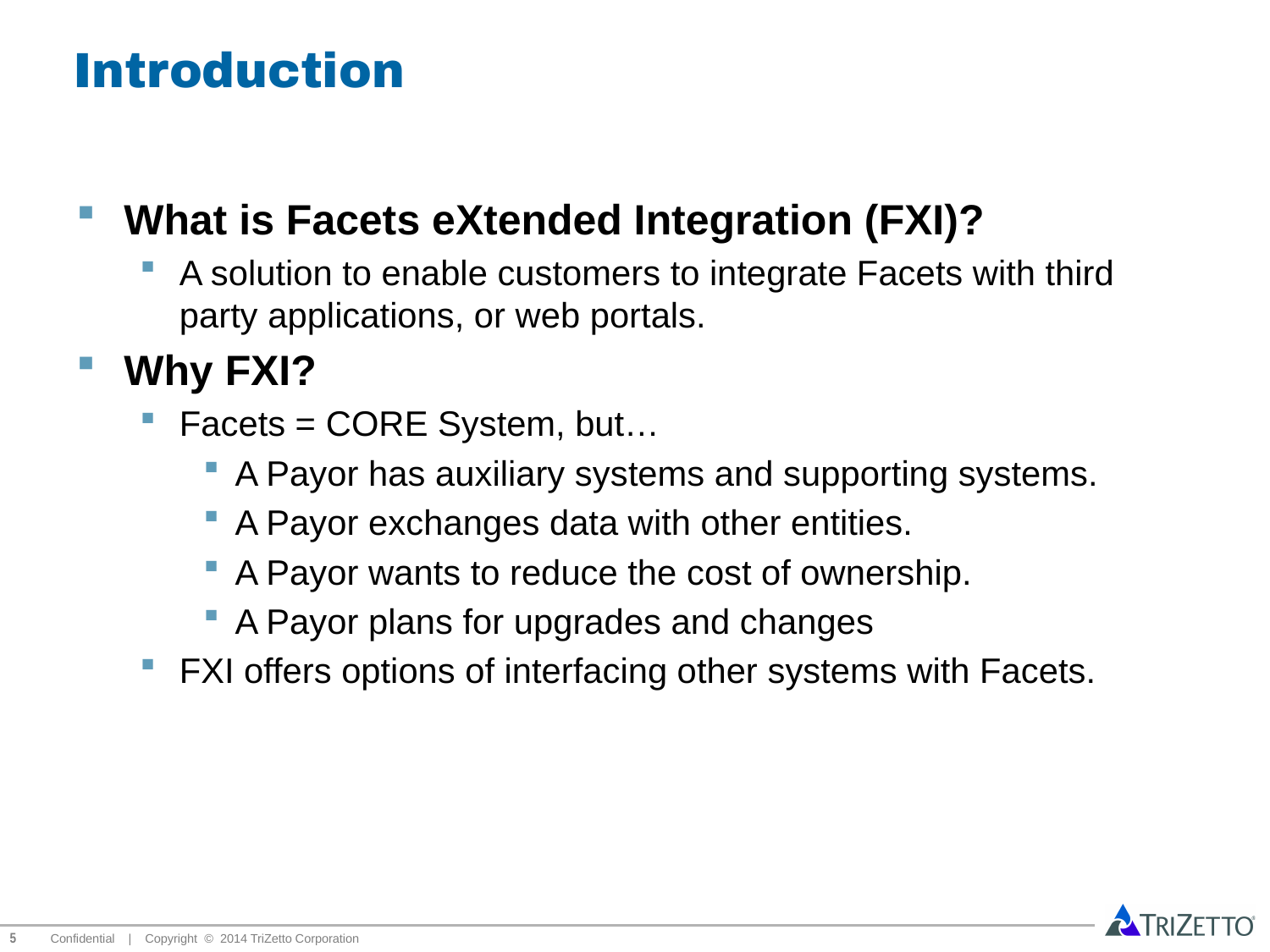

# Introduction
What is Facets eXtended Integration (FXI)?
A solution to enable customers to integrate Facets with third party applications, or web portals.
Why FXI?
Facets = CORE System, but…
A Payor has auxiliary systems and supporting systems.
A Payor exchanges data with other entities.
A Payor wants to reduce the cost of ownership.
A Payor plans for upgrades and changes
FXI offers options of interfacing other systems with Facets.